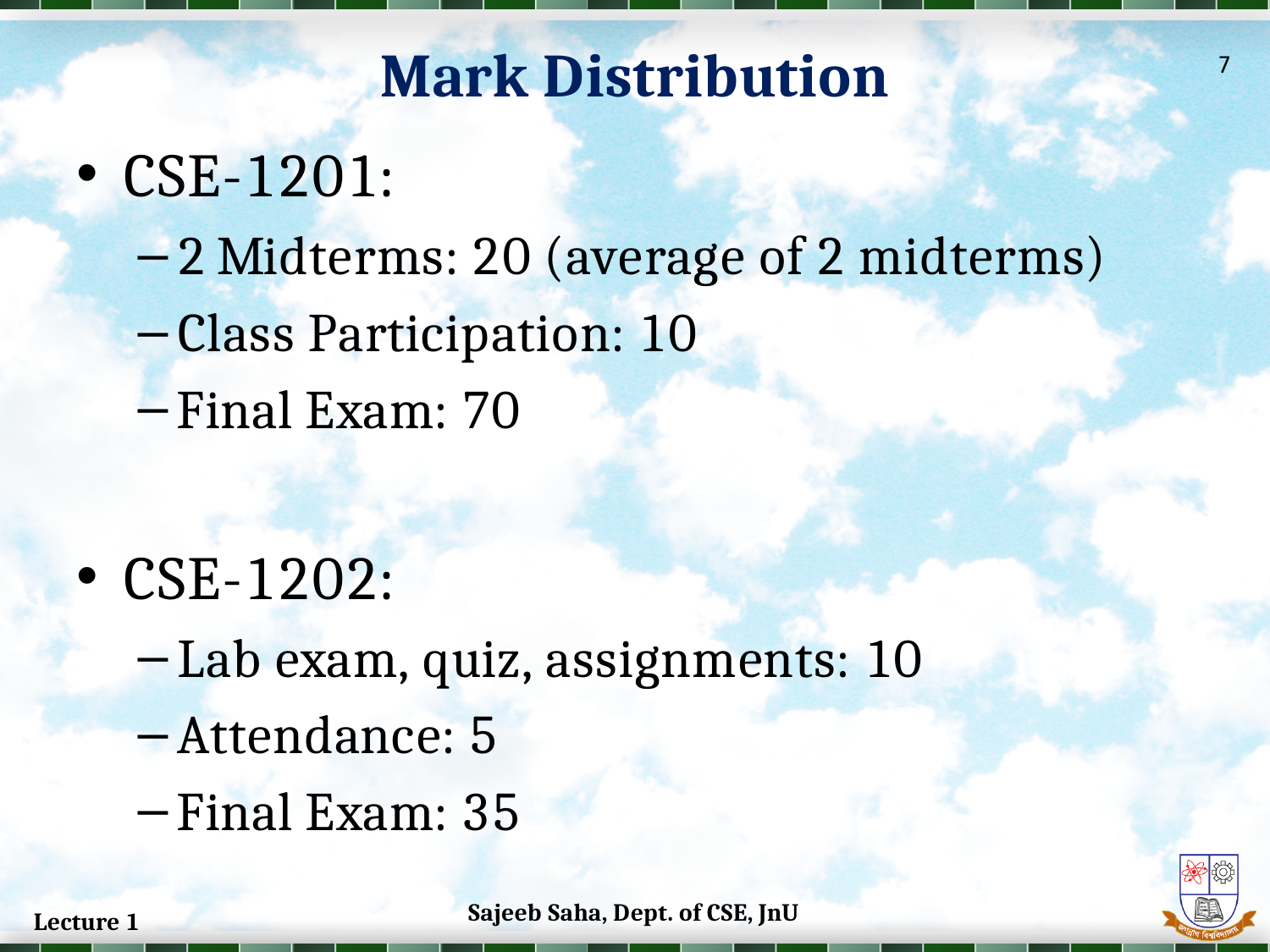

Mark Distribution
7
CSE-1201:
2 Midterms: 20 (average of 2 midterms)
Class Participation: 10
Final Exam: 70

CSE-1202:
Lab exam, quiz, assignments: 10
Attendance: 5
Final Exam: 35

Sajeeb Saha, Dept. of CSE, JnU